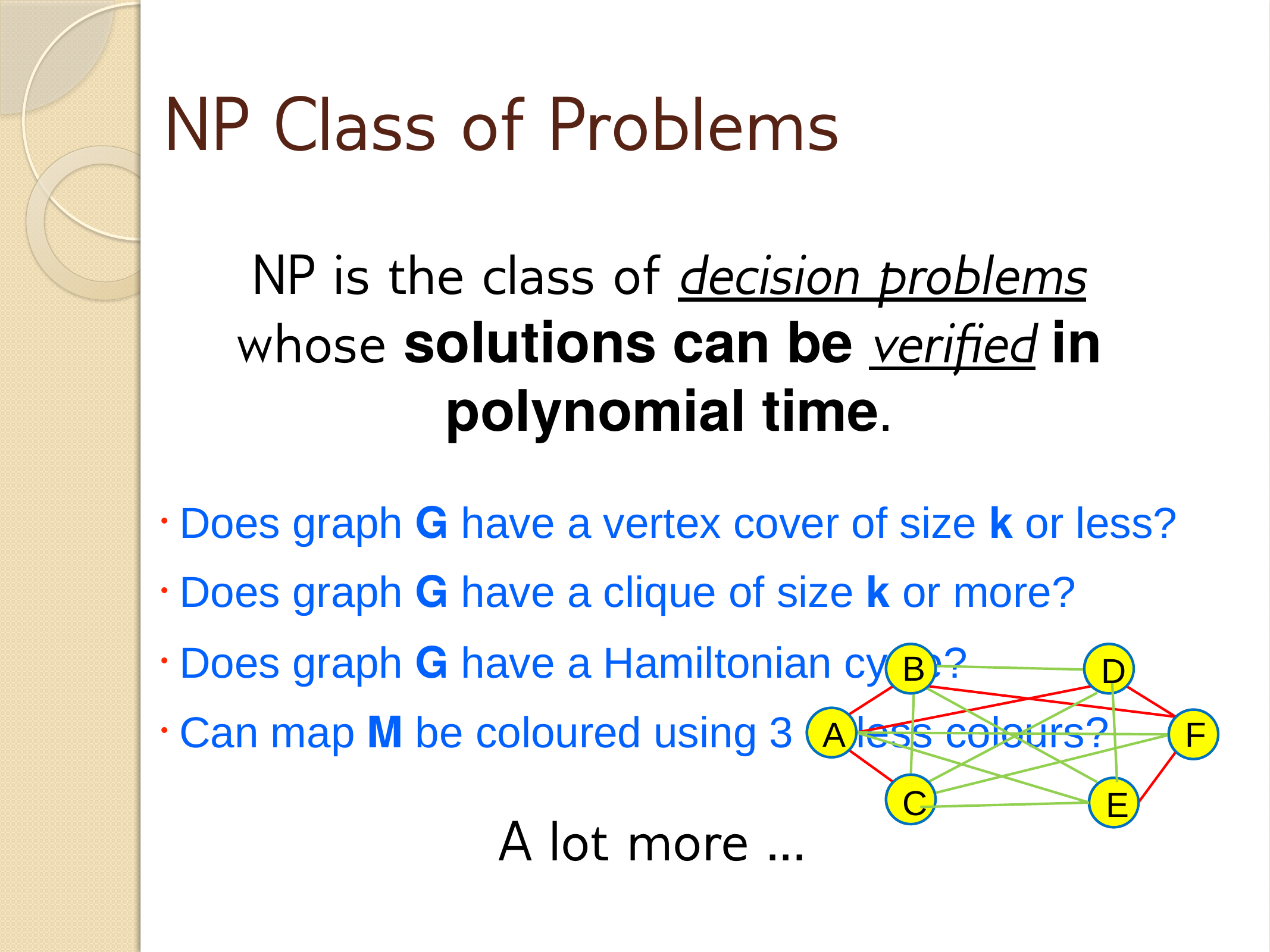

# NP Class of Problems
NP is the class of decision problems whose solutions can be verified in polynomial time.
Does graph G have a vertex cover of size k or less?
Does graph G have a clique of size k or more?
Does graph G have a Hamiltonian cycle?
B

D
A
F

C

E

B

D
A
F

C

E

Can map M be coloured using 3 or less colours?
A lot more ...